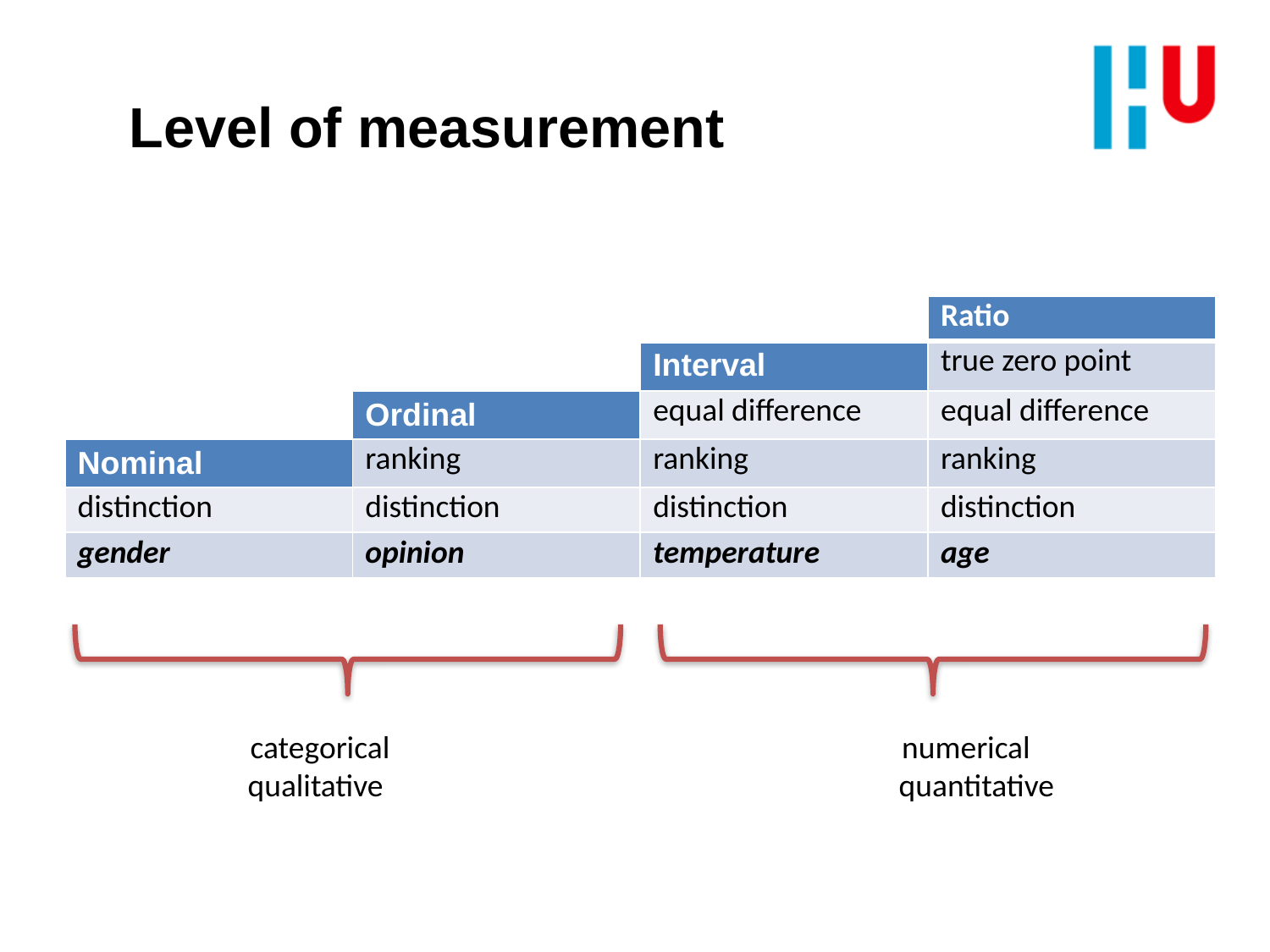

# Level of measurement
|  |  |  | Ratio |
| --- | --- | --- | --- |
|  |  | Interval | true zero point |
|  | Ordinal | equal difference | equal difference |
| Nominal | ranking | ranking | ranking |
| distinction | distinction | distinction | distinction |
| gender | opinion | temperature | age |

categorical			                    numerical
   qualitative 			                       quantitative